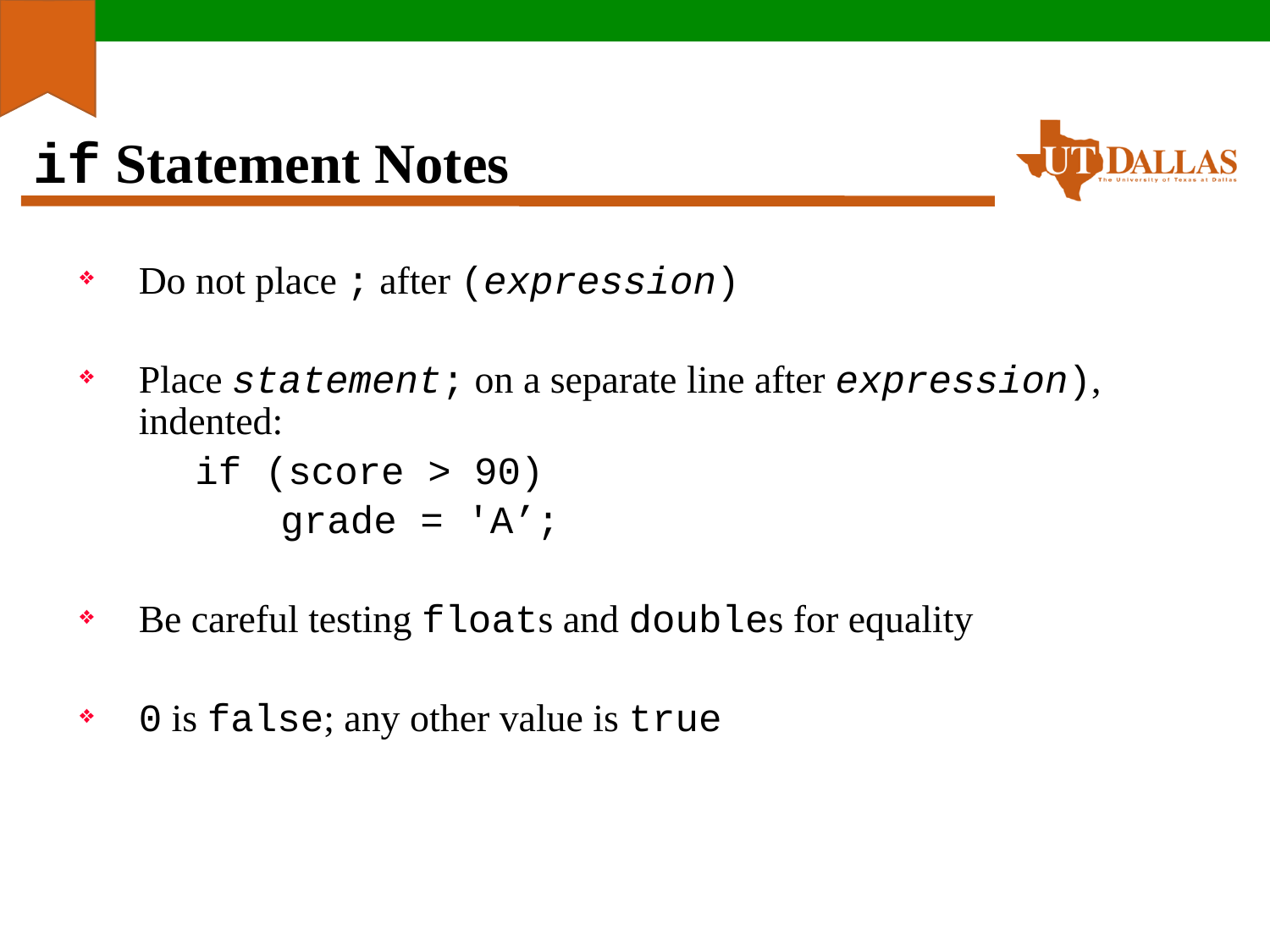

# if Statement Notes
Do not place ; after (expression)

Place statement; on a separate line after expression), indented:
if (score > 90)
	grade = 'A’;

Be careful testing floats and doubles for equality

0 is false; any other value is true